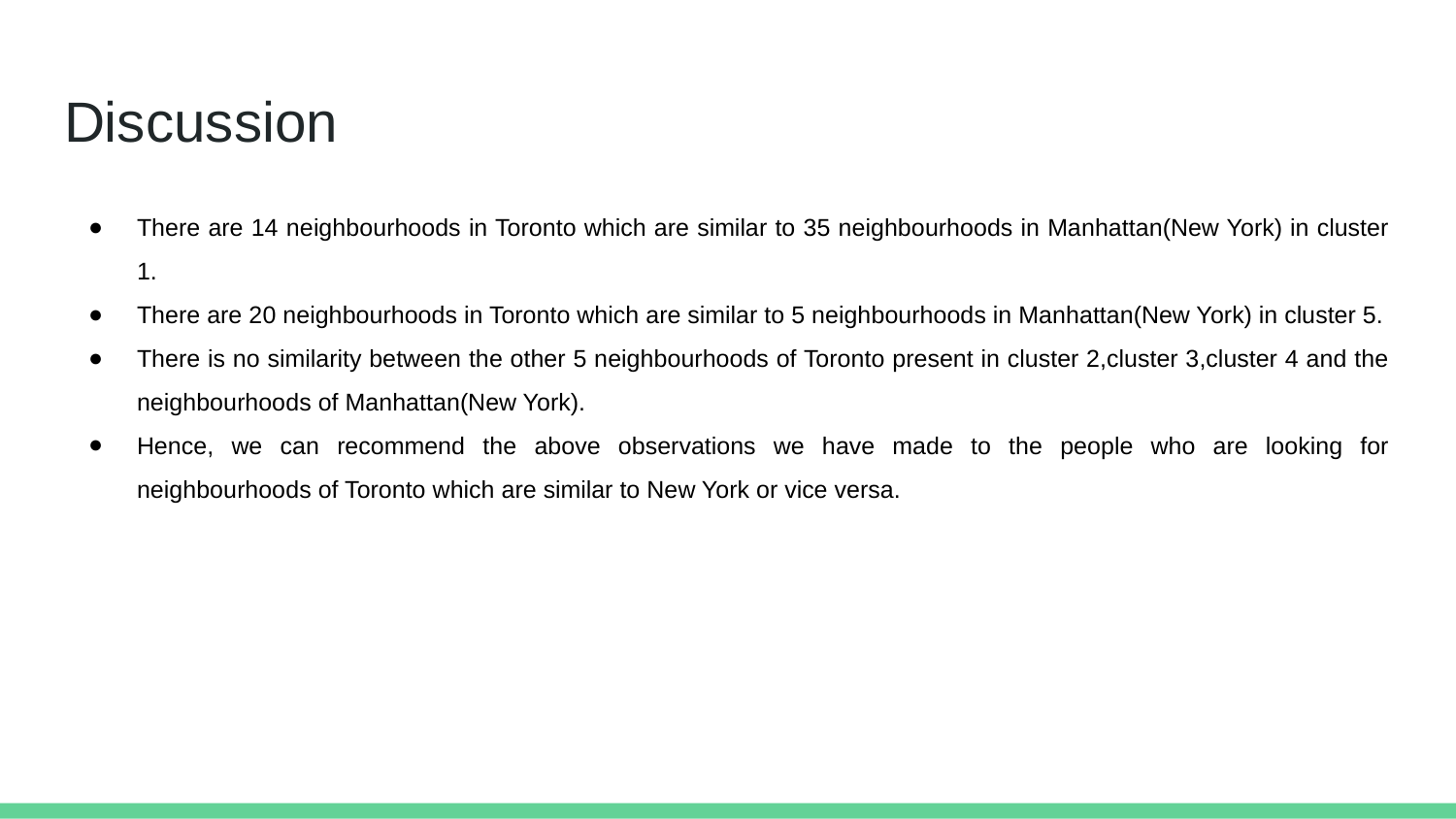

# Discussion
There are 14 neighbourhoods in Toronto which are similar to 35 neighbourhoods in Manhattan(New York) in cluster 1.
There are 20 neighbourhoods in Toronto which are similar to 5 neighbourhoods in Manhattan(New York) in cluster 5.
There is no similarity between the other 5 neighbourhoods of Toronto present in cluster 2,cluster 3,cluster 4 and the neighbourhoods of Manhattan(New York).
Hence, we can recommend the above observations we have made to the people who are looking for neighbourhoods of Toronto which are similar to New York or vice versa.